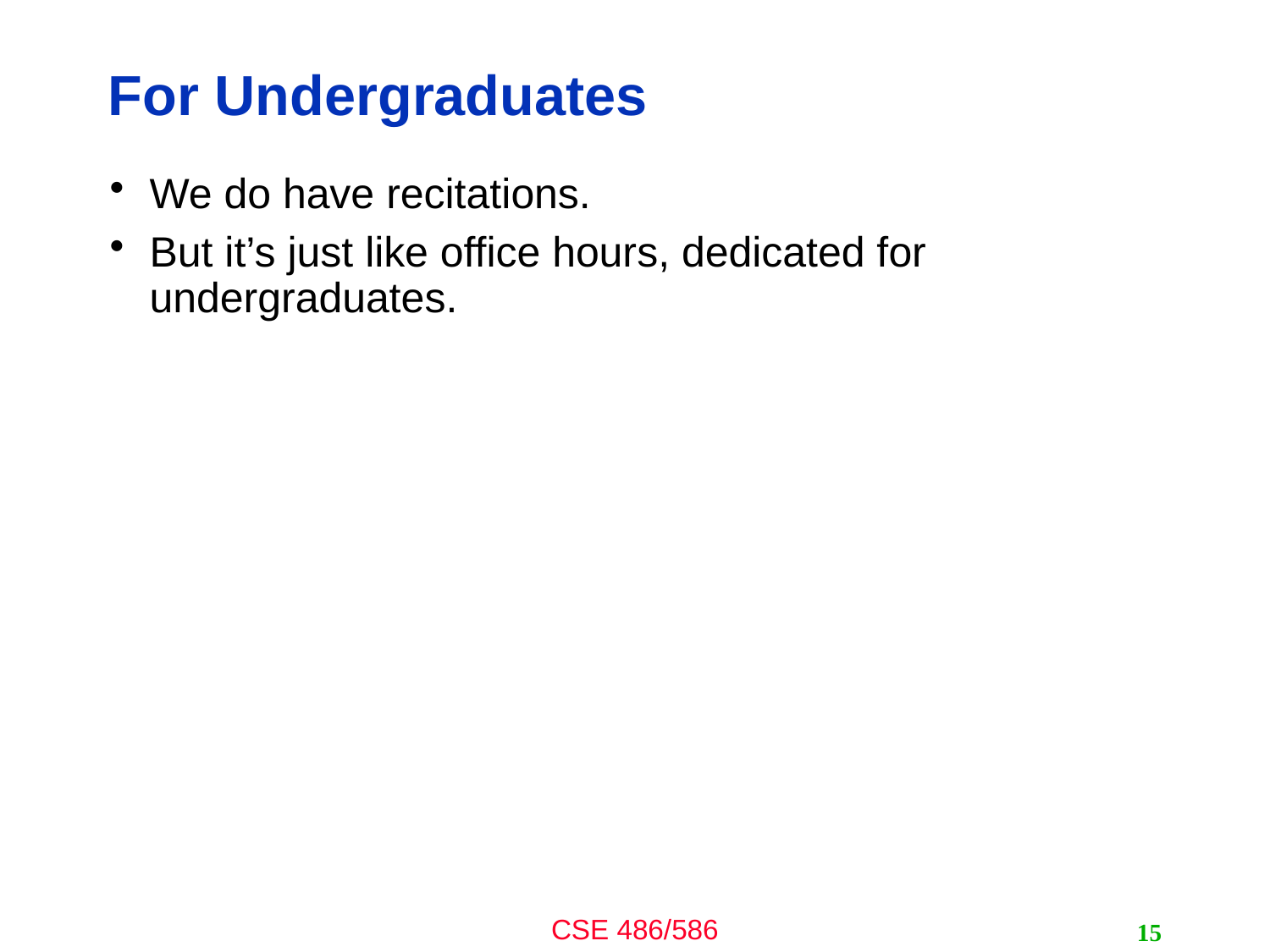

# For Undergraduates
We do have recitations.
But it’s just like office hours, dedicated for undergraduates.
15